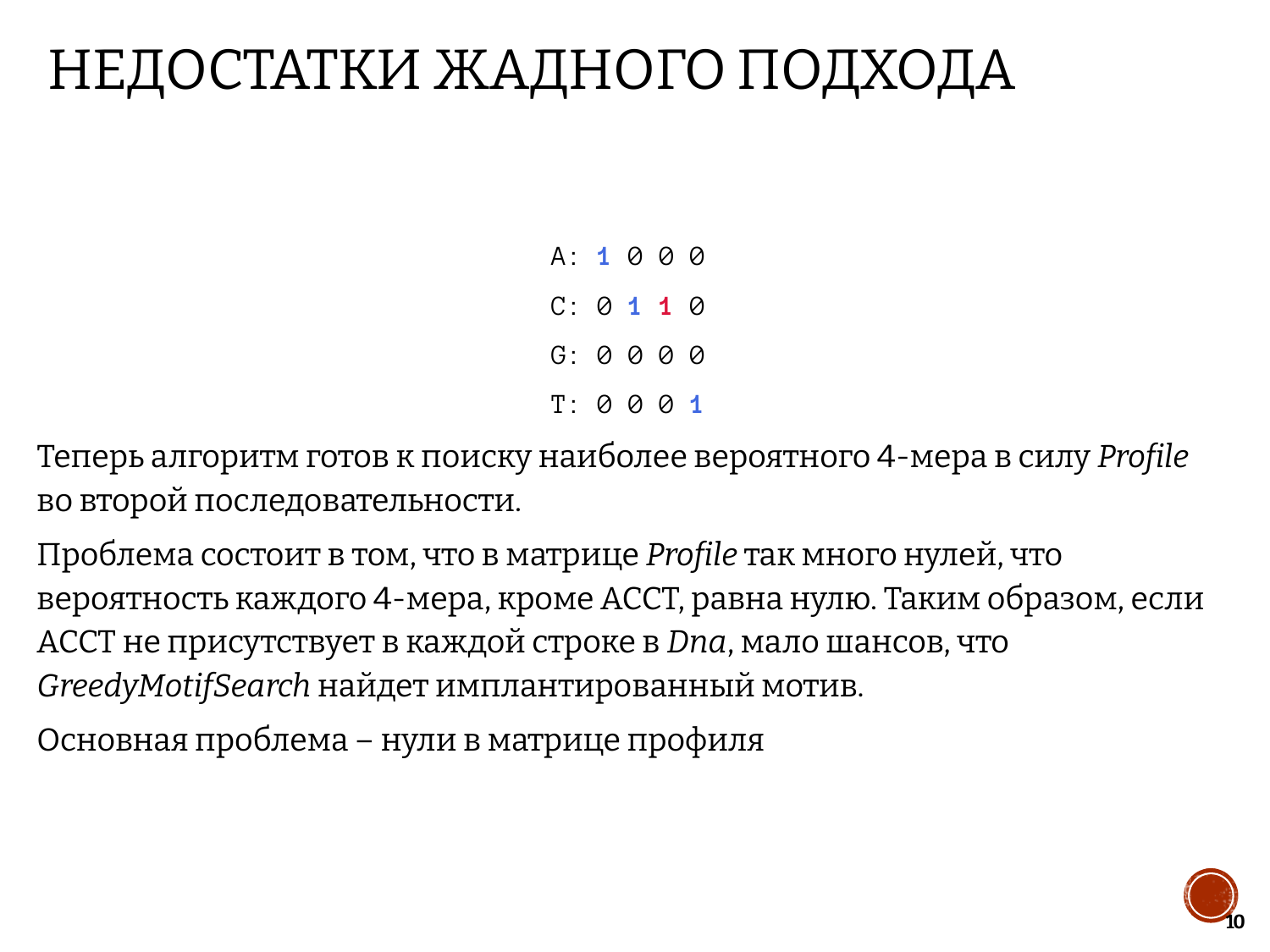

# Недостатки жадного подхода
A: 1 0 0 0
C: 0 1 1 0
G: 0 0 0 0
T: 0 0 0 1
Теперь алгоритм готов к поиску наиболее вероятного 4-мера в силу Profile во второй последовательности.
Проблема состоит в том, что в матрице Profile так много нулей, что вероятность каждого 4-мера, кроме ACCT, равна нулю. Таким образом, если ACCT не присутствует в каждой строке в Dna, мало шансов, что GreedyMotifSearch найдет имплантированный мотив.
Основная проблема – нули в матрице профиля

10